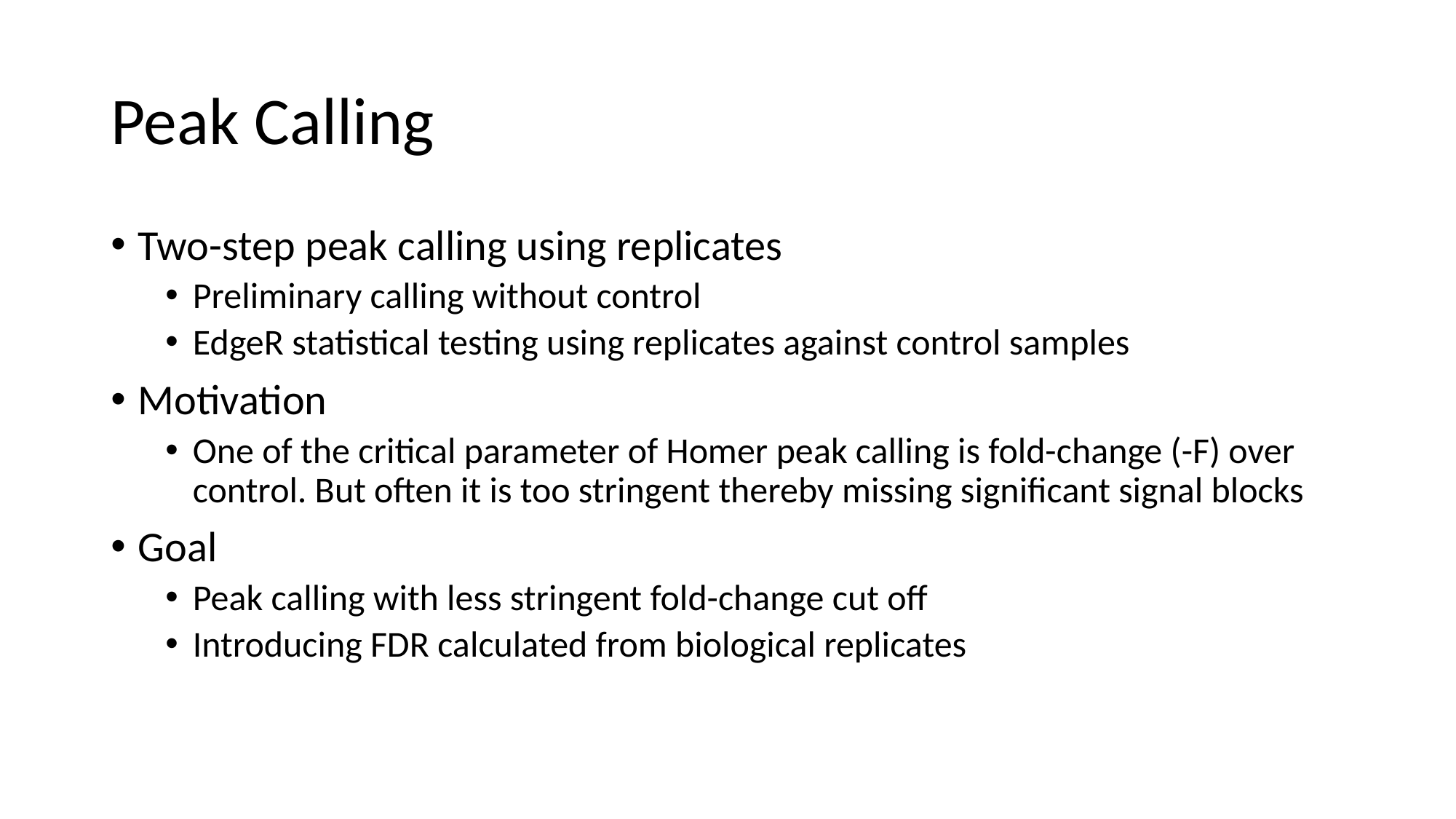

# Peak Calling
Two-step peak calling using replicates
Preliminary calling without control
EdgeR statistical testing using replicates against control samples
Motivation
One of the critical parameter of Homer peak calling is fold-change (-F) over control. But often it is too stringent thereby missing significant signal blocks
Goal
Peak calling with less stringent fold-change cut off
Introducing FDR calculated from biological replicates